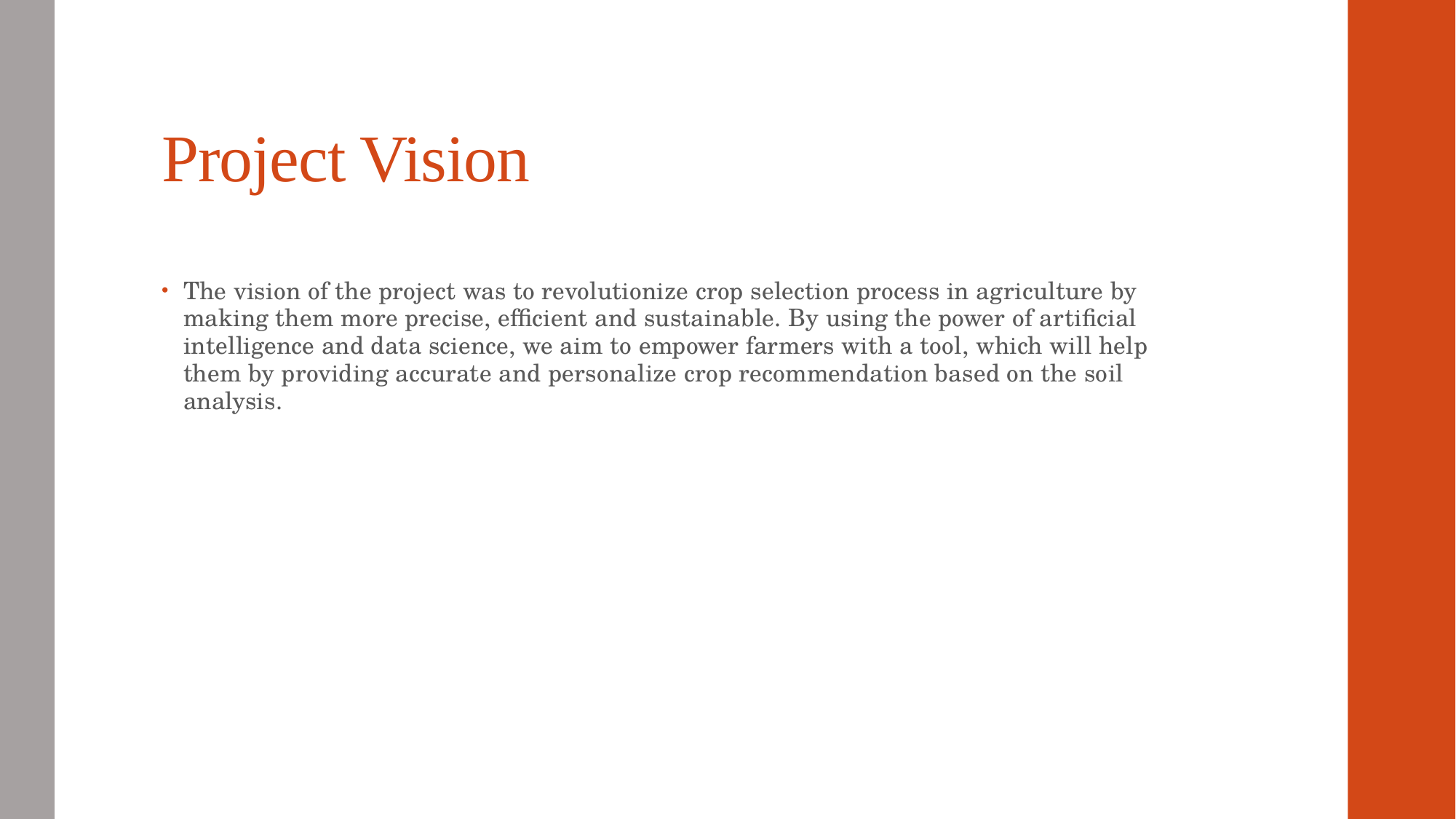

# Project Vision

The vision of the project was to revolutionize crop selection process in agriculture by making them more precise, efficient and sustainable. By using the power of artificial intelligence and data science, we aim to empower farmers with a tool, which will help them by providing accurate and personalize crop recommendation based on the soil analysis.